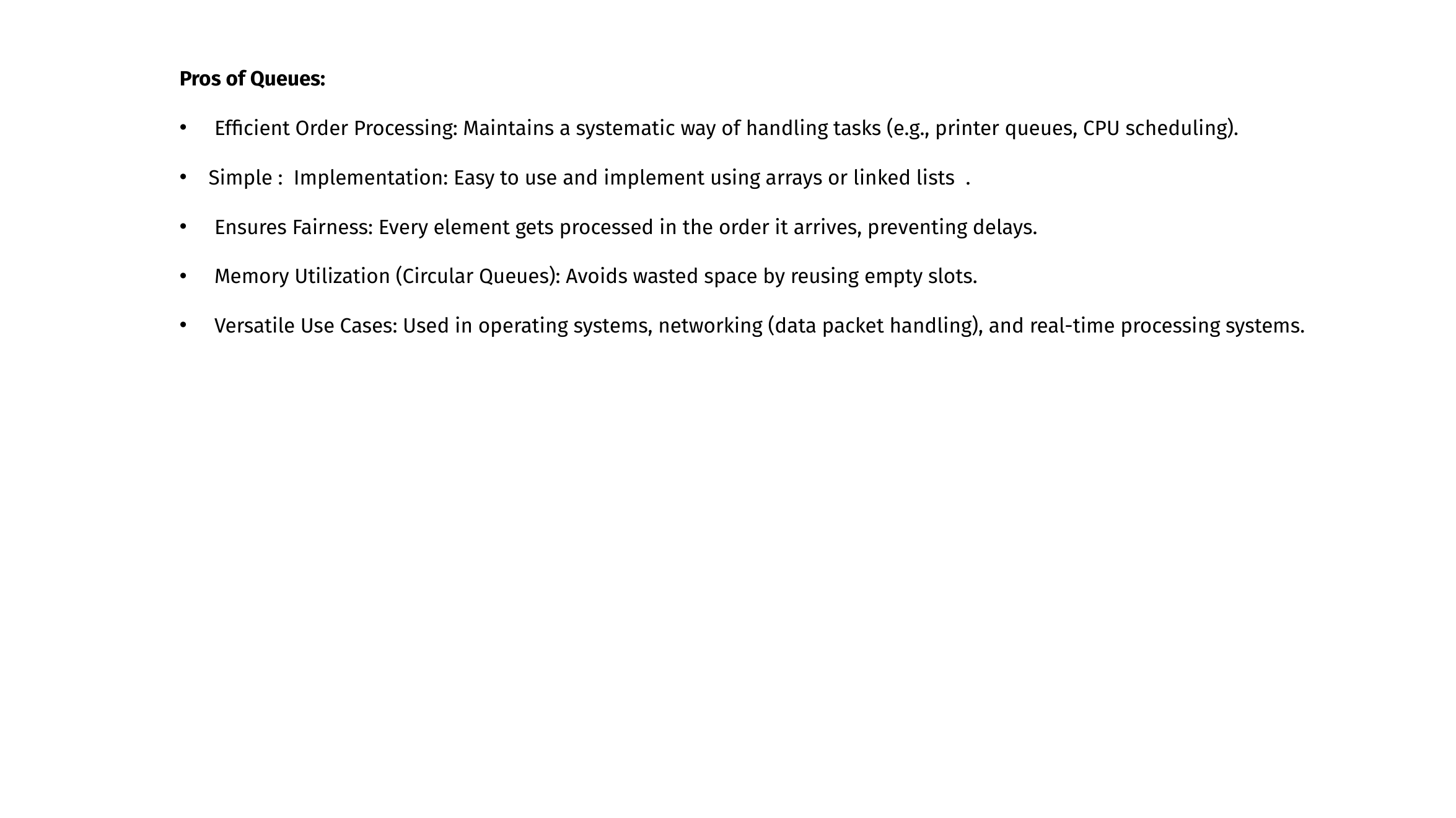

Pros of Queues:

Efficient Order Processing: Maintains a systematic way of handling tasks (e.g., printer queues, CPU scheduling).

Simple :  Implementation: Easy to use and implement using arrays or linked lists  .

Ensures Fairness: Every element gets processed in the order it arrives, preventing delays.

Memory Utilization (Circular Queues): Avoids wasted space by reusing empty slots.

Versatile Use Cases: Used in operating systems, networking (data packet handling), and real-time processing systems.